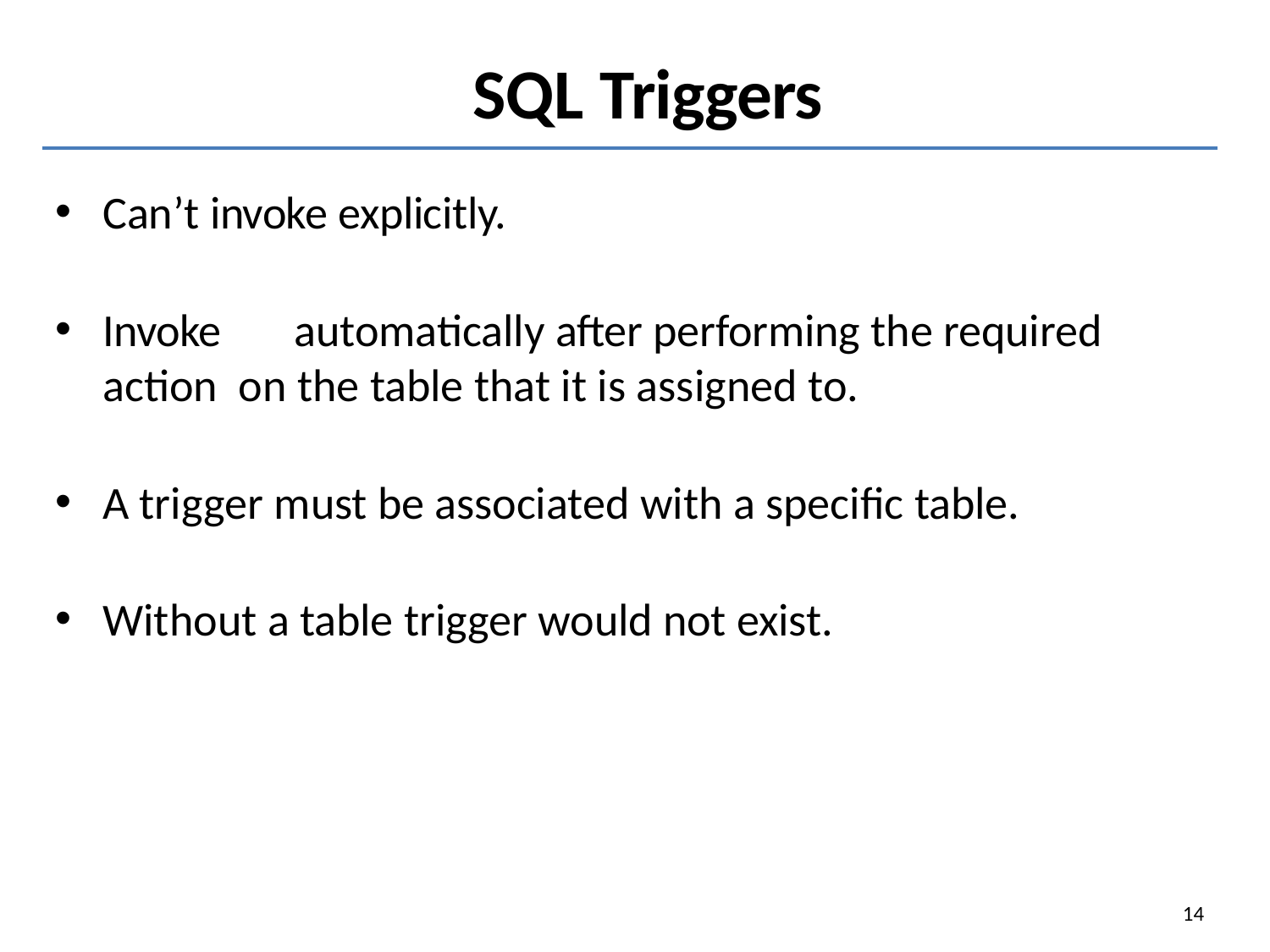

# SQL Triggers
Can’t invoke explicitly.

Invoke	automatically after performing the required action  on the table that it is assigned to.

A trigger must be associated with a specific table.

Without a table trigger would not exist.
14